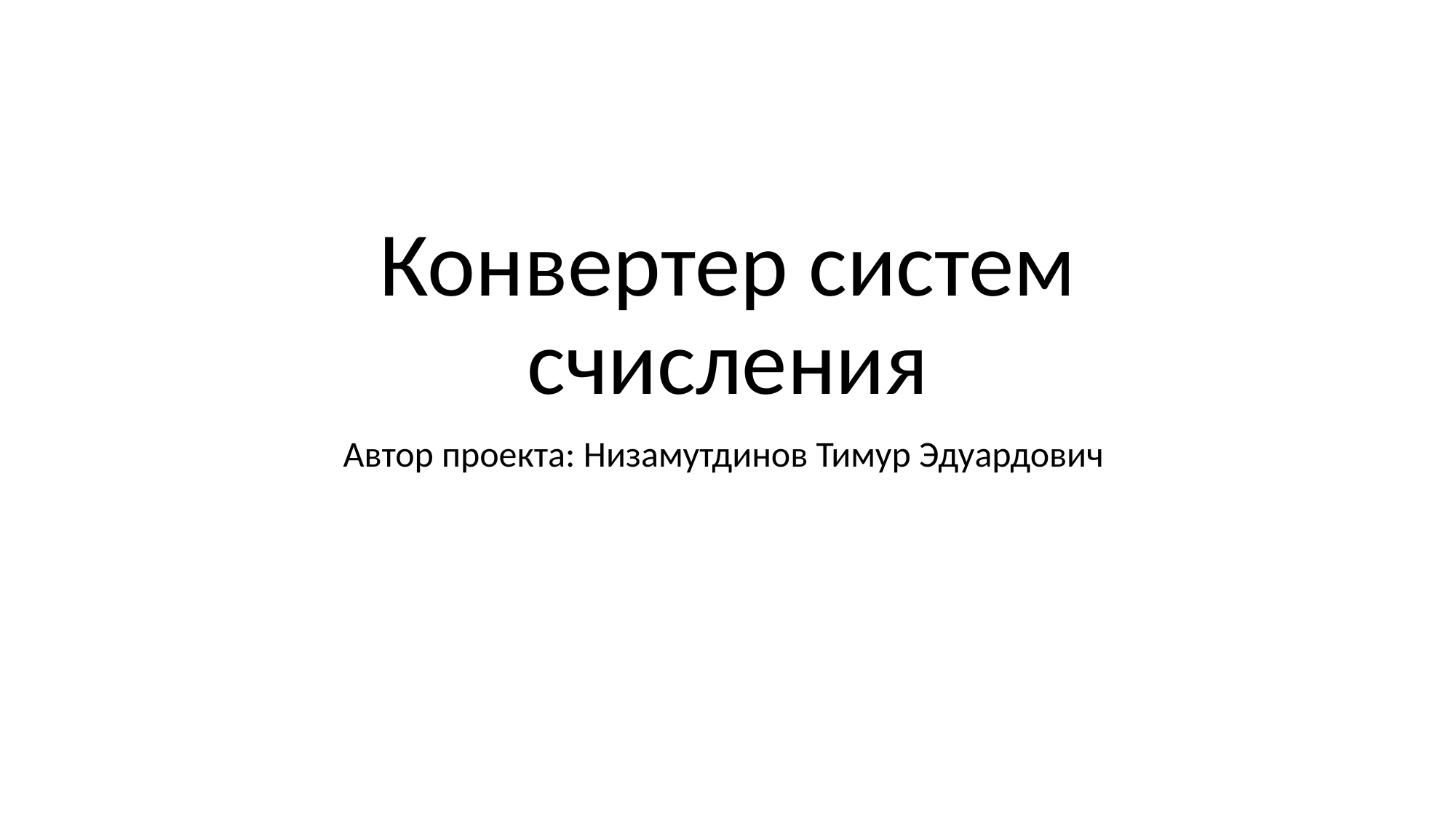

# Конвертер систем счисления
Автор проекта: Низамутдинов Тимур Эдуардович